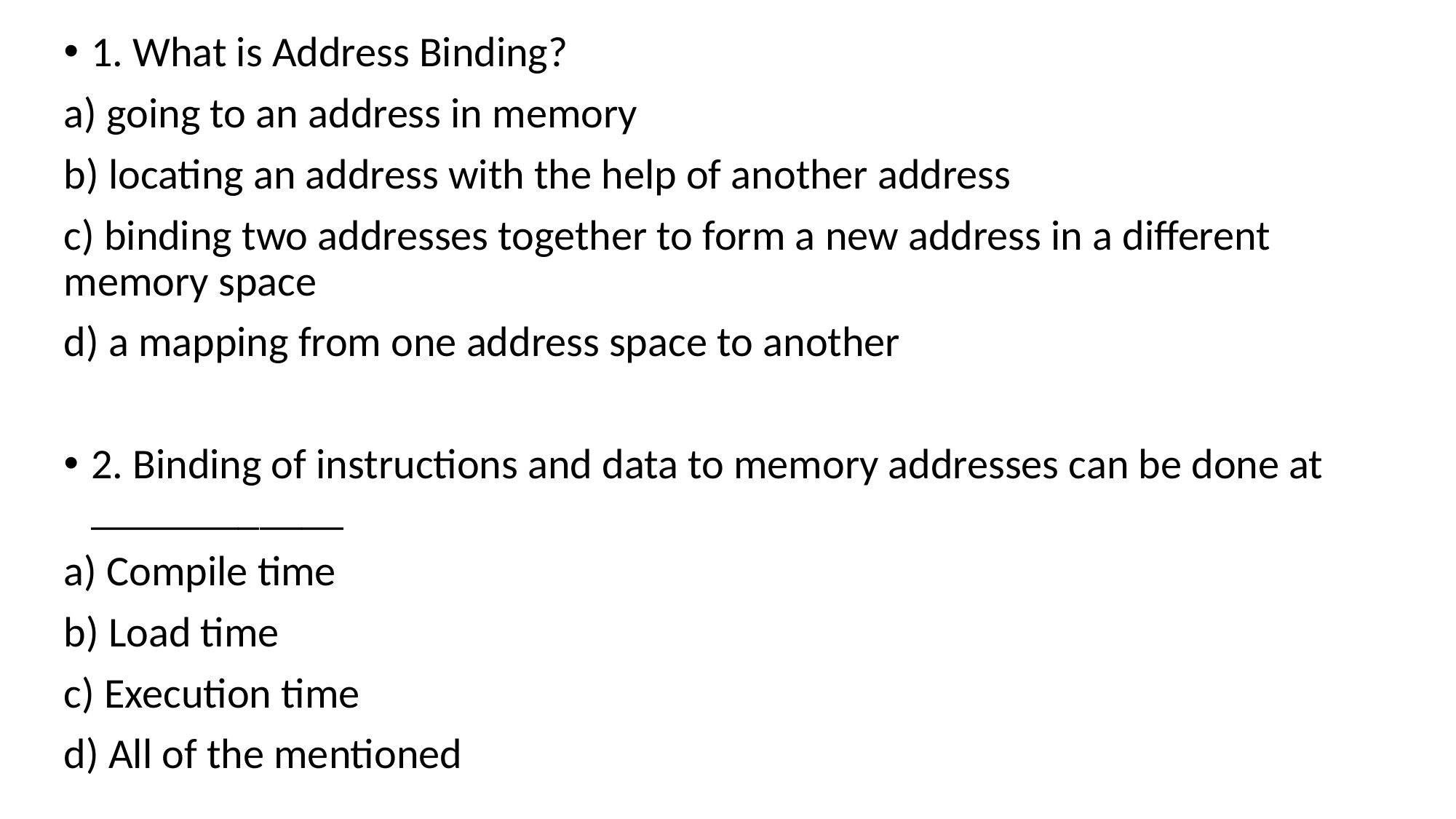

1. What is Address Binding?
a) going to an address in memory
b) locating an address with the help of another address
c) binding two addresses together to form a new address in a different memory space
d) a mapping from one address space to another

2. Binding of instructions and data to memory addresses can be done at ____________
a) Compile time
b) Load time
c) Execution time
d) All of the mentioned